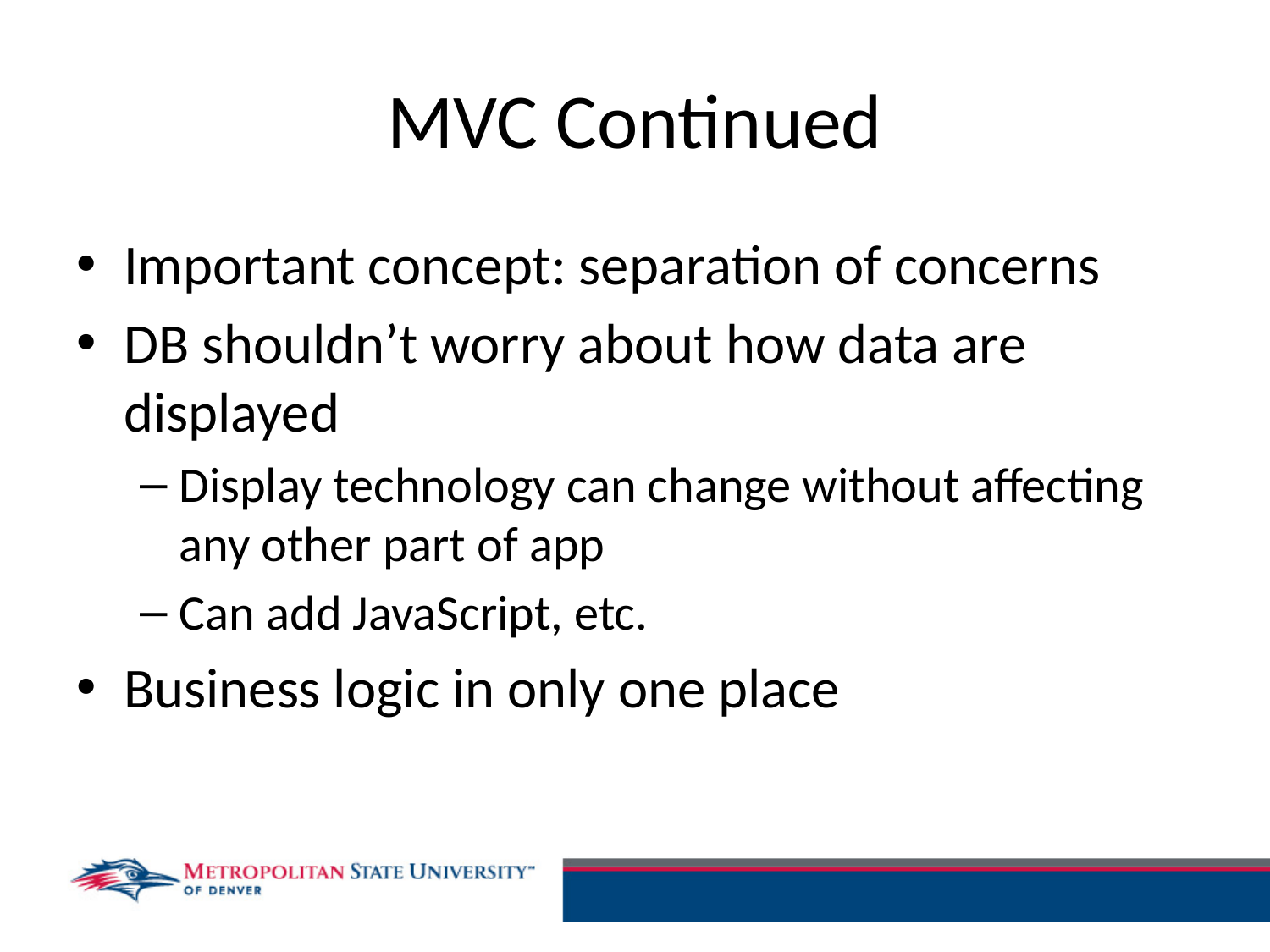

# MVC Continued
Important concept: separation of concerns
DB shouldn’t worry about how data are displayed
Display technology can change without affecting any other part of app
Can add JavaScript, etc.
Business logic in only one place